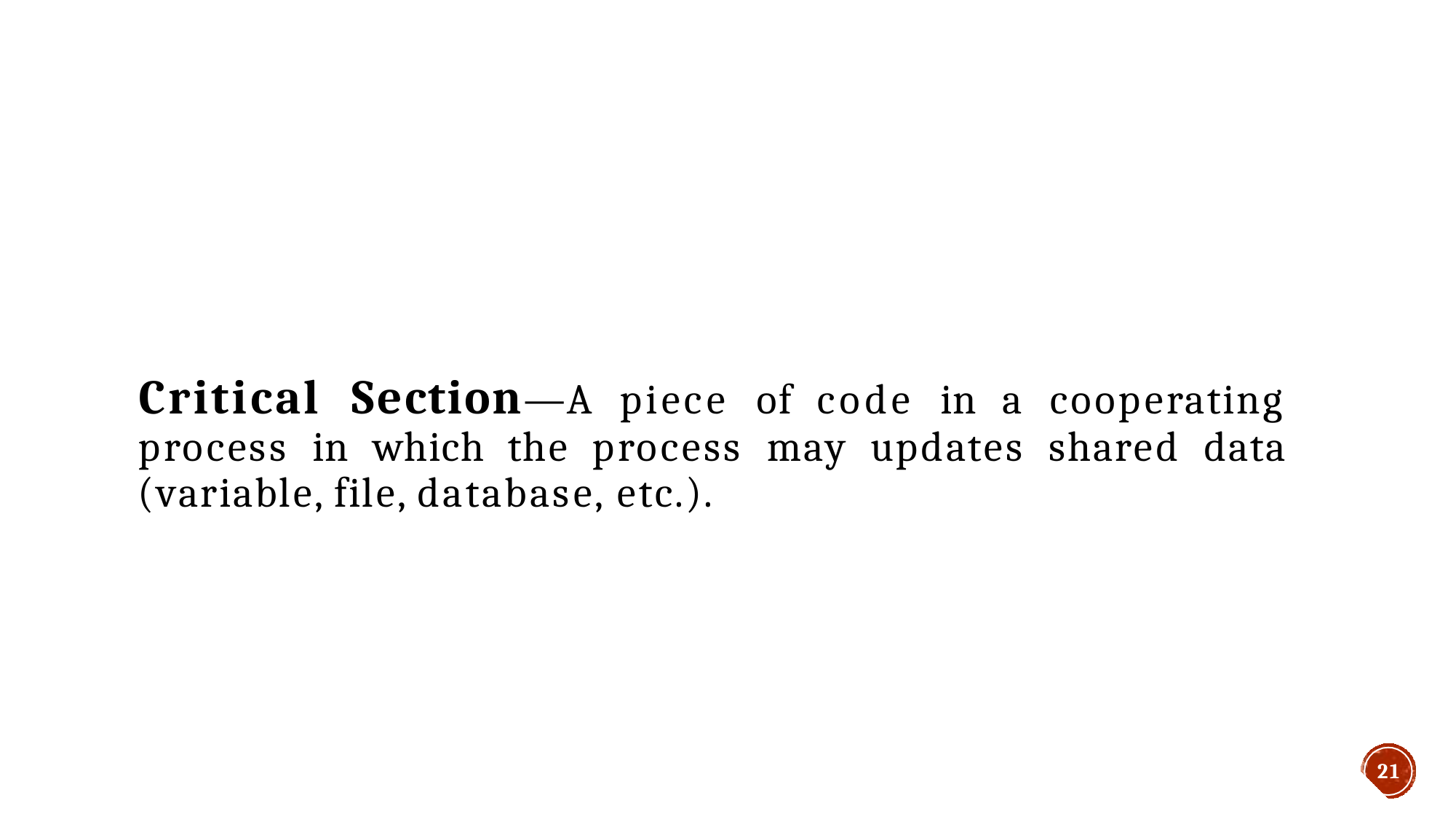

# Critical Section—A piece of code in a cooperating  process in which the process may updates shared data  (variable, file, database, etc.).
21